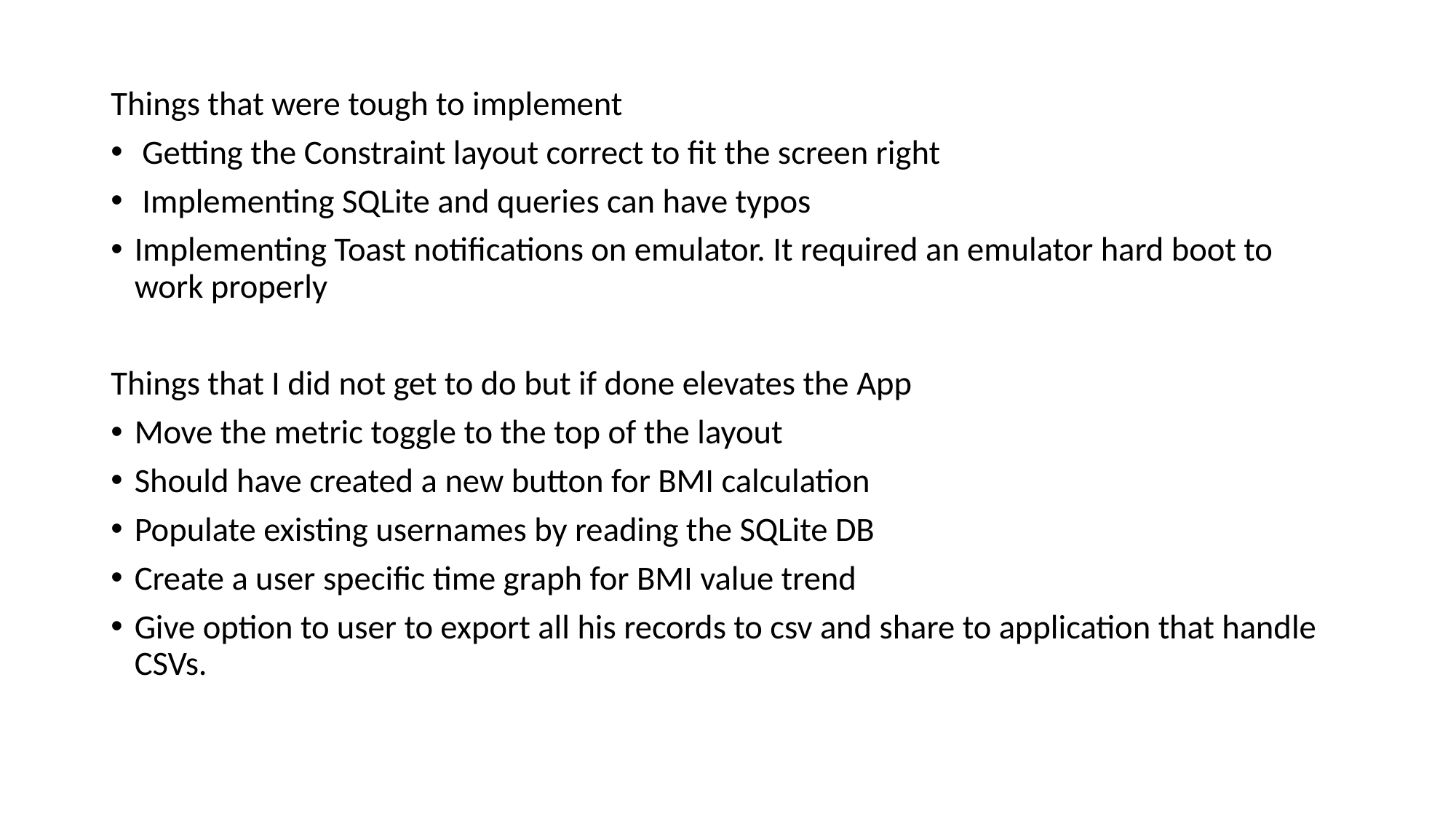

Things that were tough to implement
 Getting the Constraint layout correct to fit the screen right
 Implementing SQLite and queries can have typos
Implementing Toast notifications on emulator. It required an emulator hard boot to work properly

Things that I did not get to do but if done elevates the App
Move the metric toggle to the top of the layout
Should have created a new button for BMI calculation
Populate existing usernames by reading the SQLite DB
Create a user specific time graph for BMI value trend
Give option to user to export all his records to csv and share to application that handle CSVs.